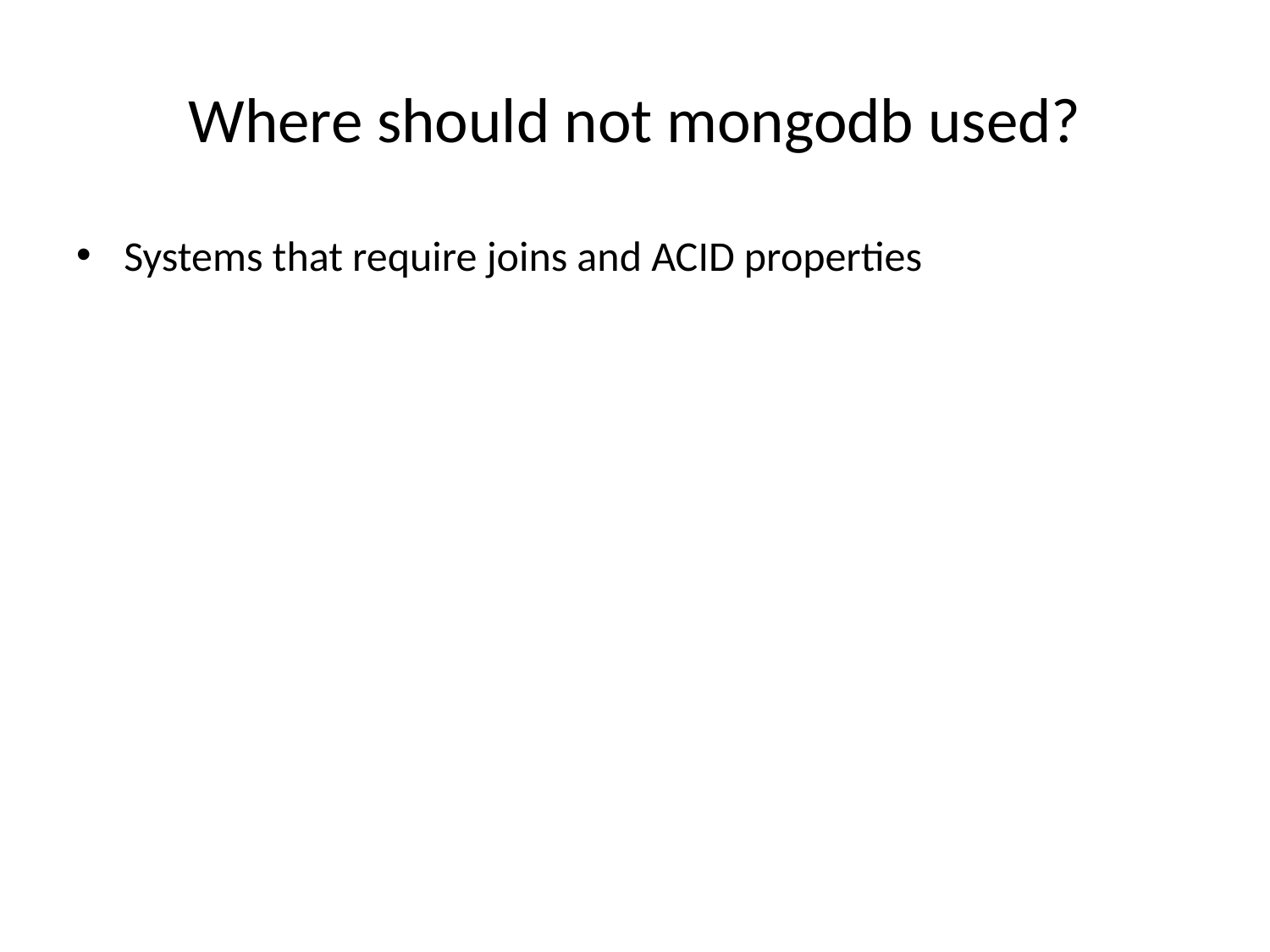

# Where should not mongodb used?
Systems that require joins and ACID properties